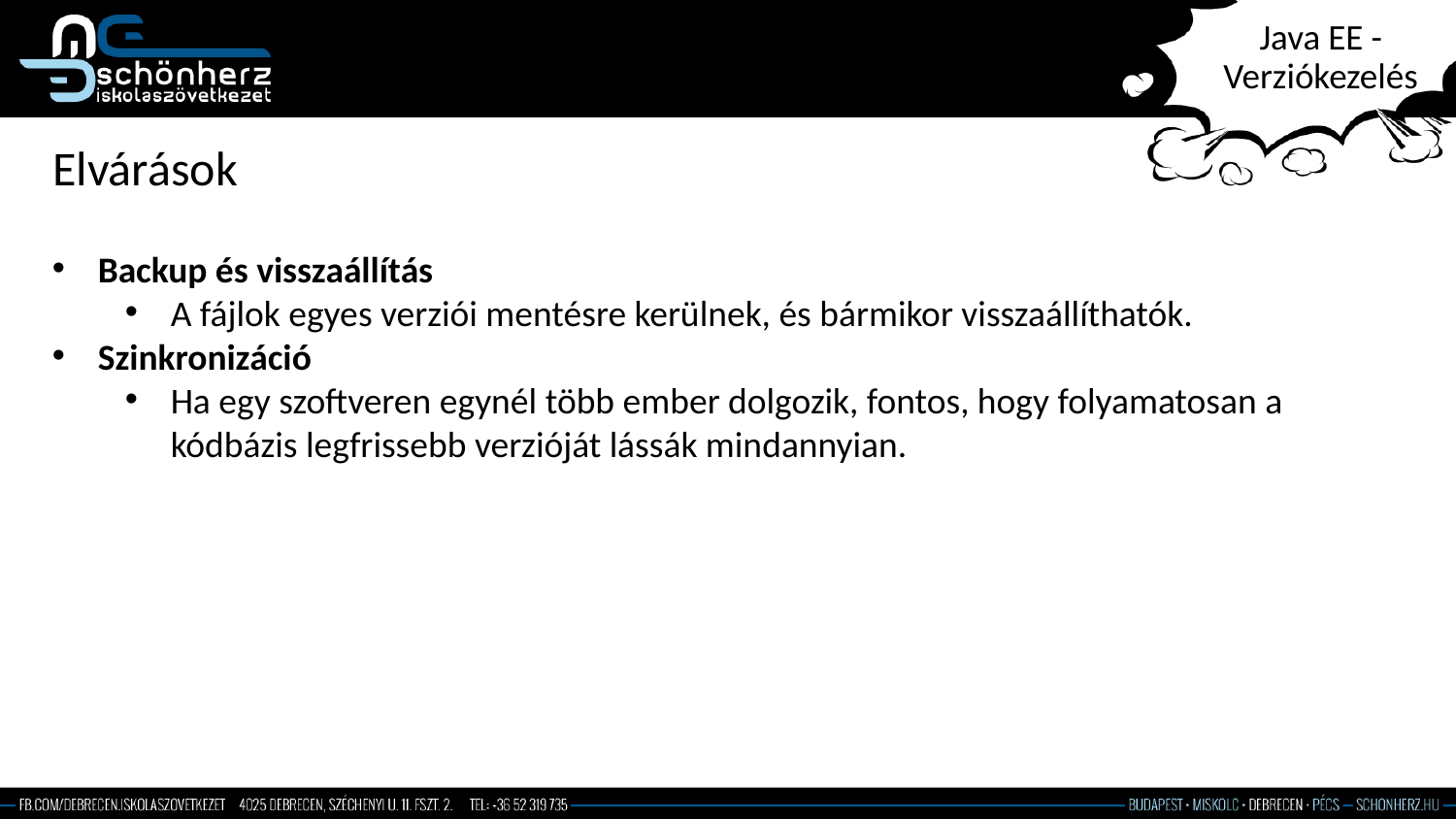

# Java EE - Verziókezelés
Elvárások
Backup és visszaállítás
A fájlok egyes verziói mentésre kerülnek, és bármikor visszaállíthatók.
Szinkronizáció
Ha egy szoftveren egynél több ember dolgozik, fontos, hogy folyamatosan a kódbázis legfrissebb verzióját lássák mindannyian.